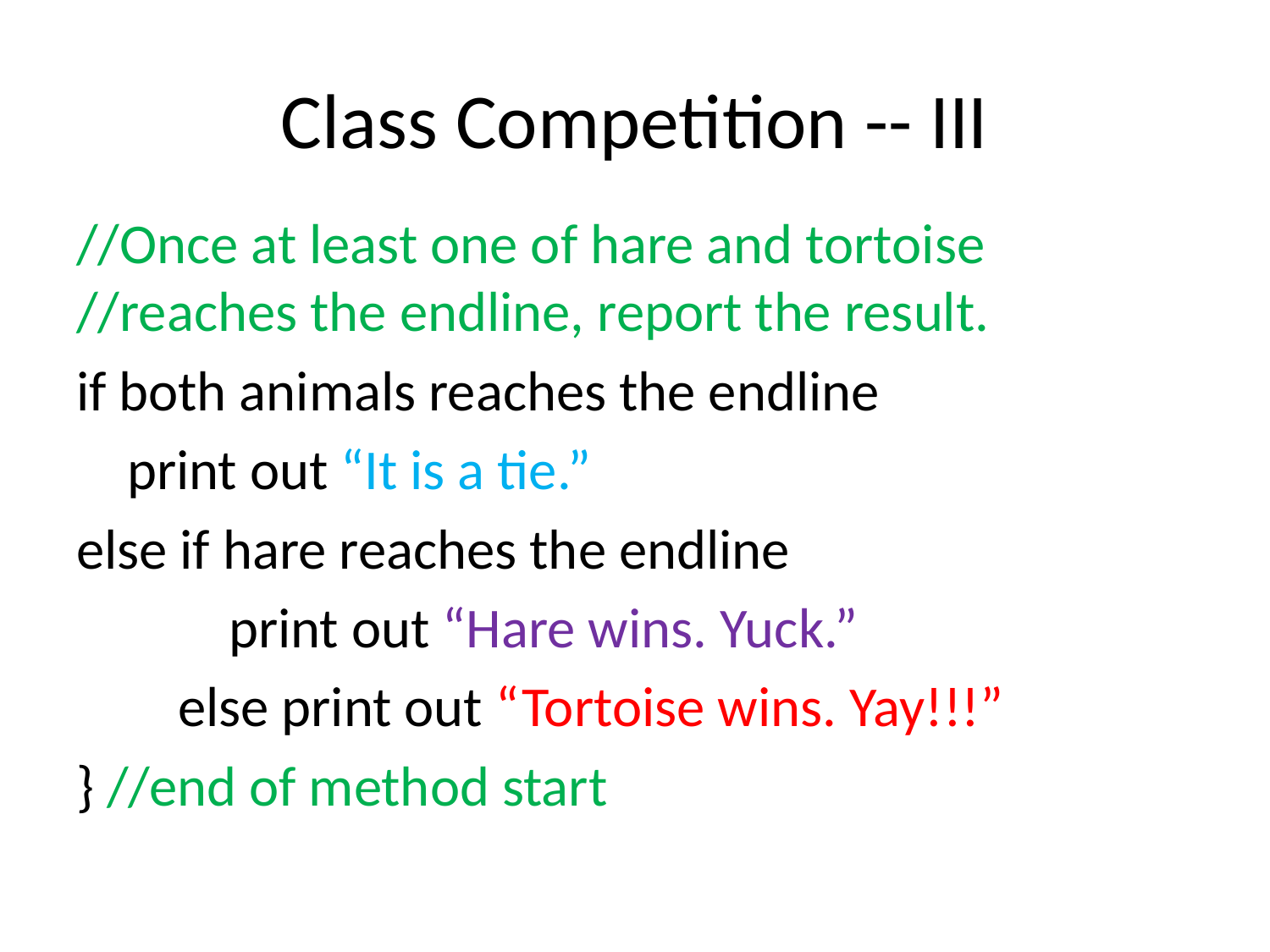

# Class Competition -- III
//Once at least one of hare and tortoise //reaches the endline, report the result.
if both animals reaches the endline
    print out “It is a tie.”
else if hare reaches the endline
            print out “Hare wins. Yuck.”
        else print out “Tortoise wins. Yay!!!”
} //end of method start